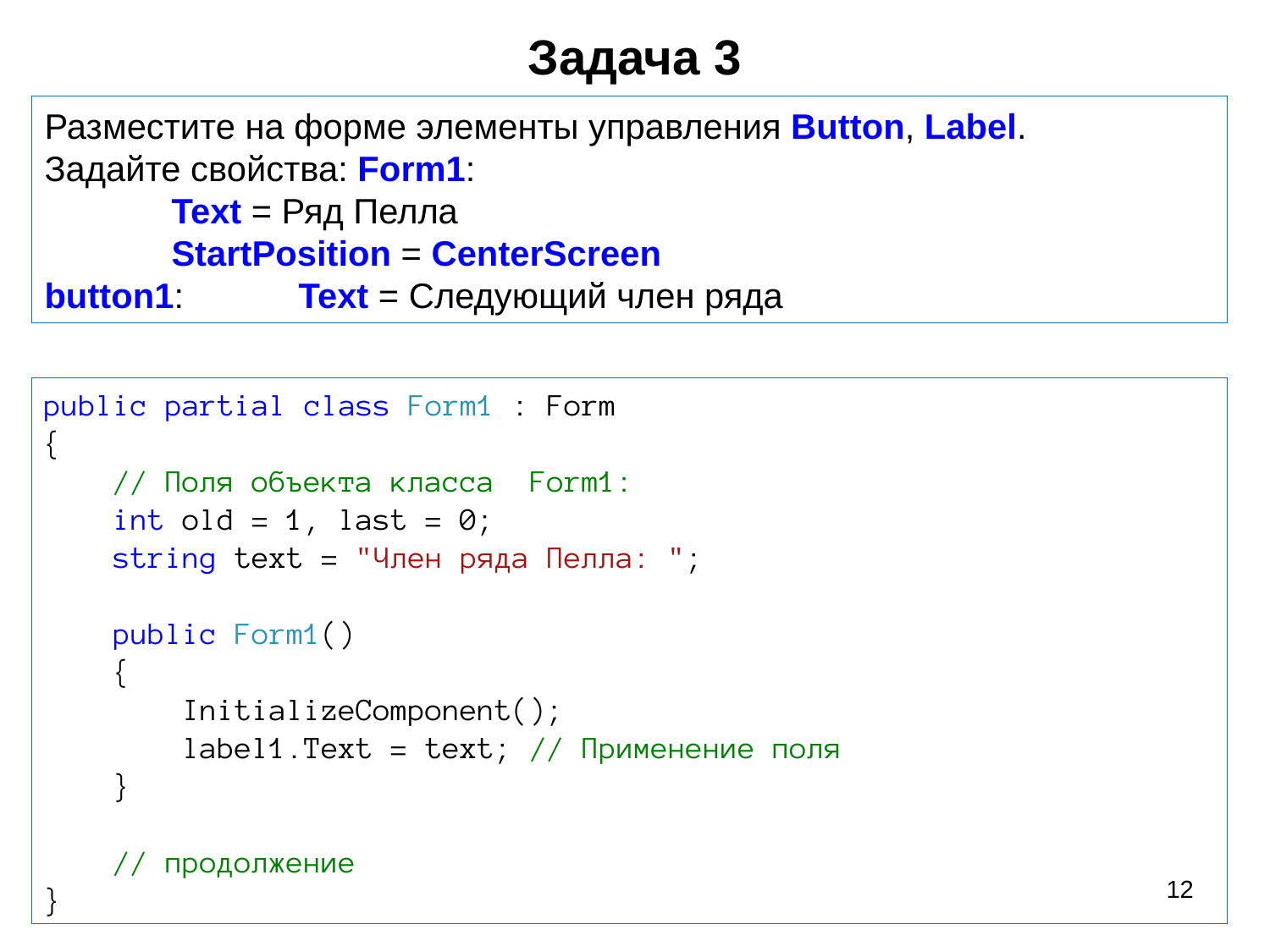

# Задача 3
Разместите на форме элементы управления Button, Label.
Задайте свойства: Form1:
	Text = Ряд Пелла
	StartPosition = CenterScreen
button1: 	Text = Следующий член ряда
public partial class Form1 : Form
{
    // Поля объекта класса  Form1:
    int old = 1, last = 0;
    string text = "Член ряда Пелла: ";

    public Form1()
    {
        InitializeComponent();
        label1.Text = text; // Применение поля
    }

    // продолжение
}
12